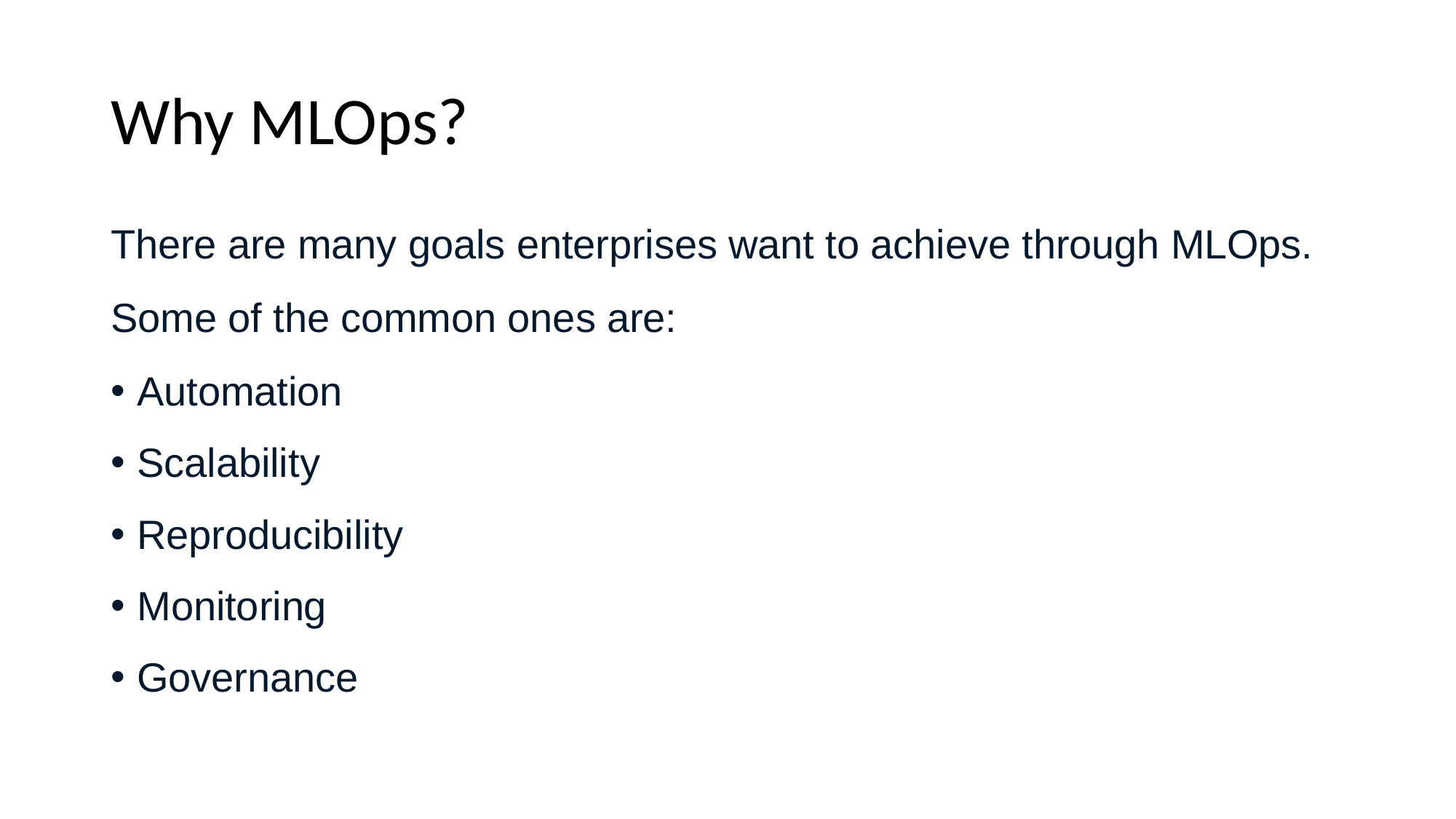

# Why MLOps?
There are many goals enterprises want to achieve through MLOps.
Some of the common ones are:
Automation
Scalability
Reproducibility
Monitoring
Governance